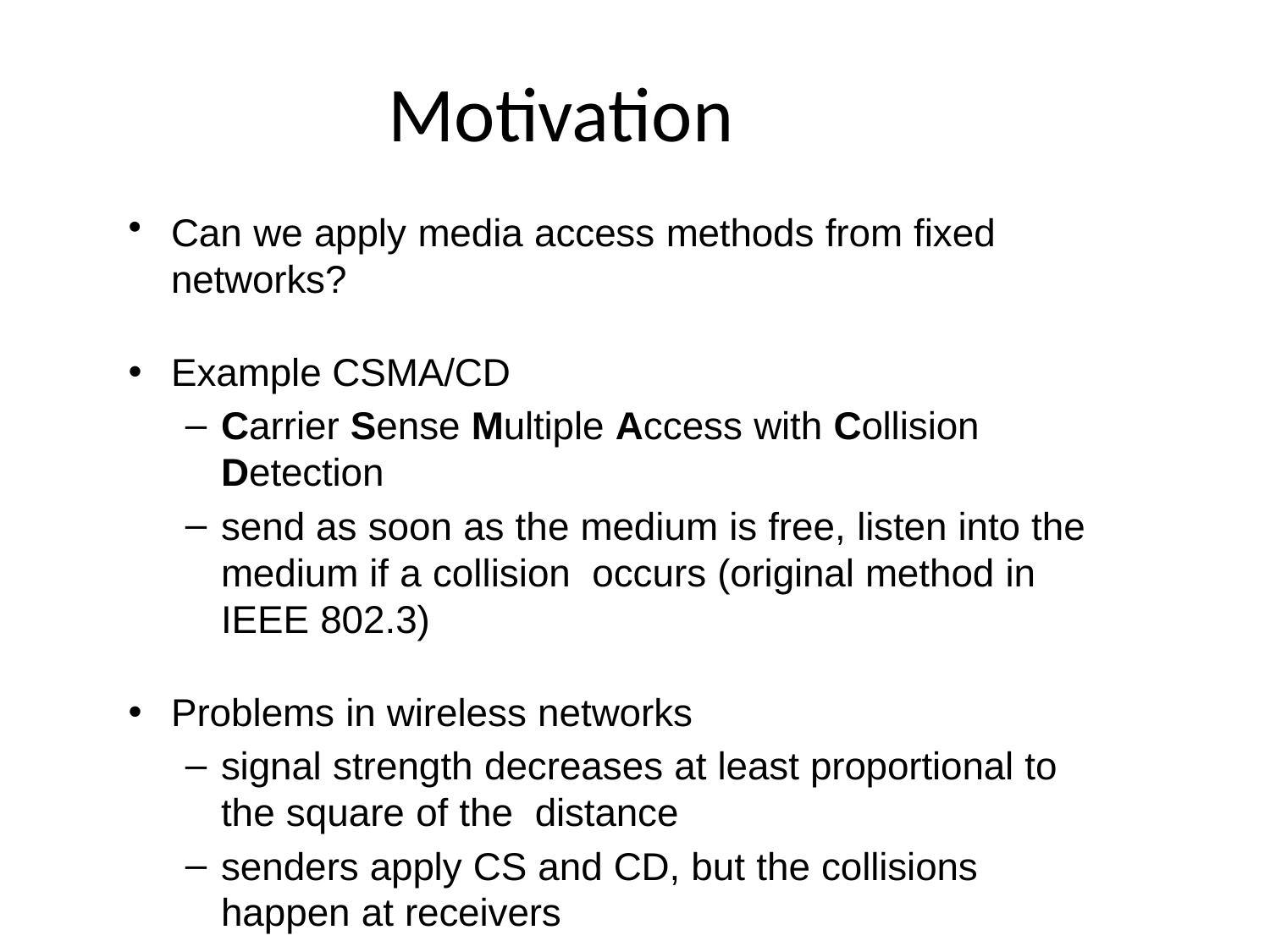

# Motivation
Can we apply media access methods from fixed networks?

Example CSMA/CD
Carrier Sense Multiple Access with Collision Detection
send as soon as the medium is free, listen into the medium if a collision  occurs (original method in IEEE 802.3)

Problems in wireless networks
signal strength decreases at least proportional to the square of the  distance
senders apply CS and CD, but the collisions happen at receivers